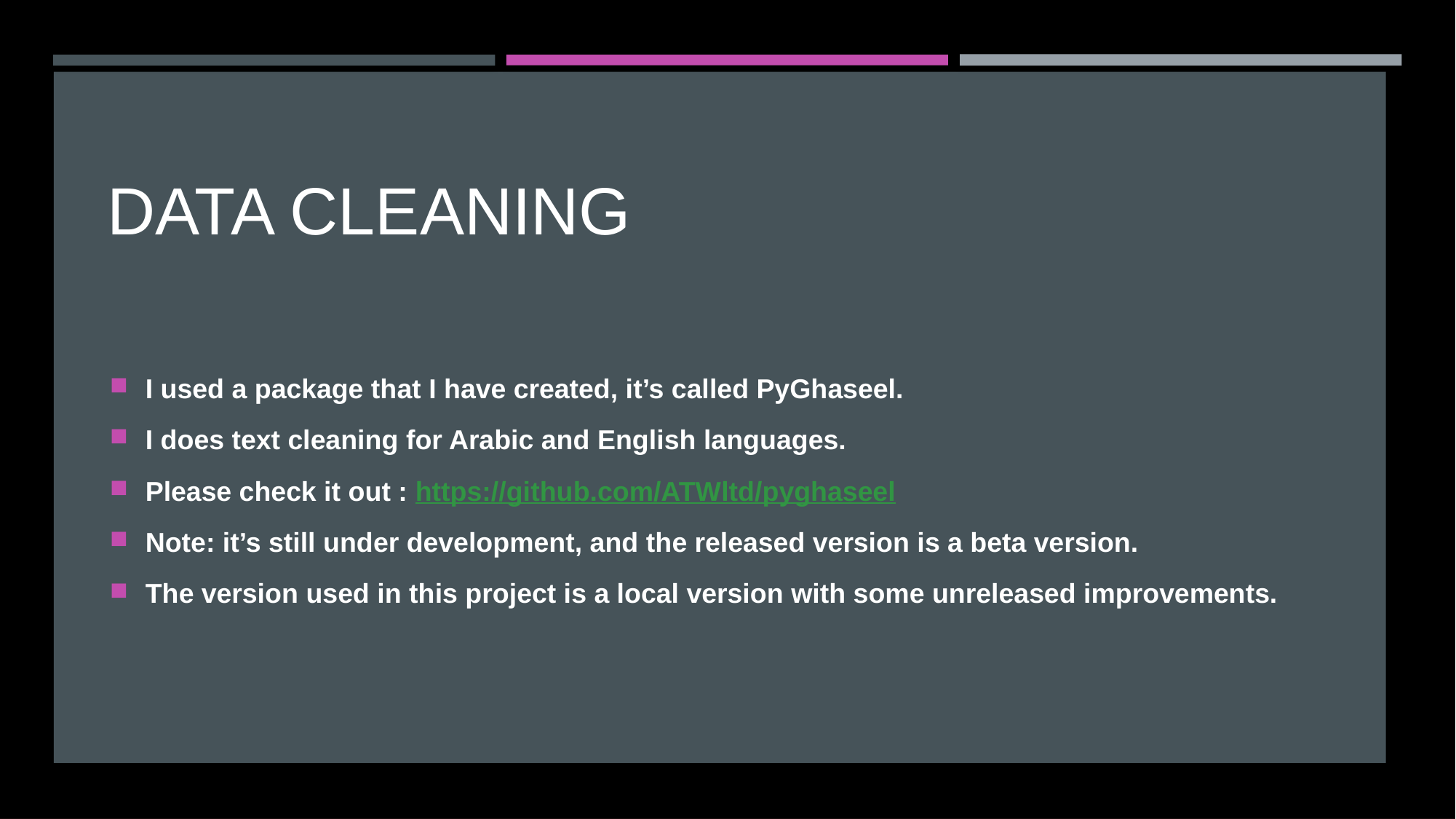

Data cleaning
I used a package that I have created, it’s called PyGhaseel.
I does text cleaning for Arabic and English languages.
Please check it out : https://github.com/ATWltd/pyghaseel
Note: it’s still under development, and the released version is a beta version.
The version used in this project is a local version with some unreleased improvements.